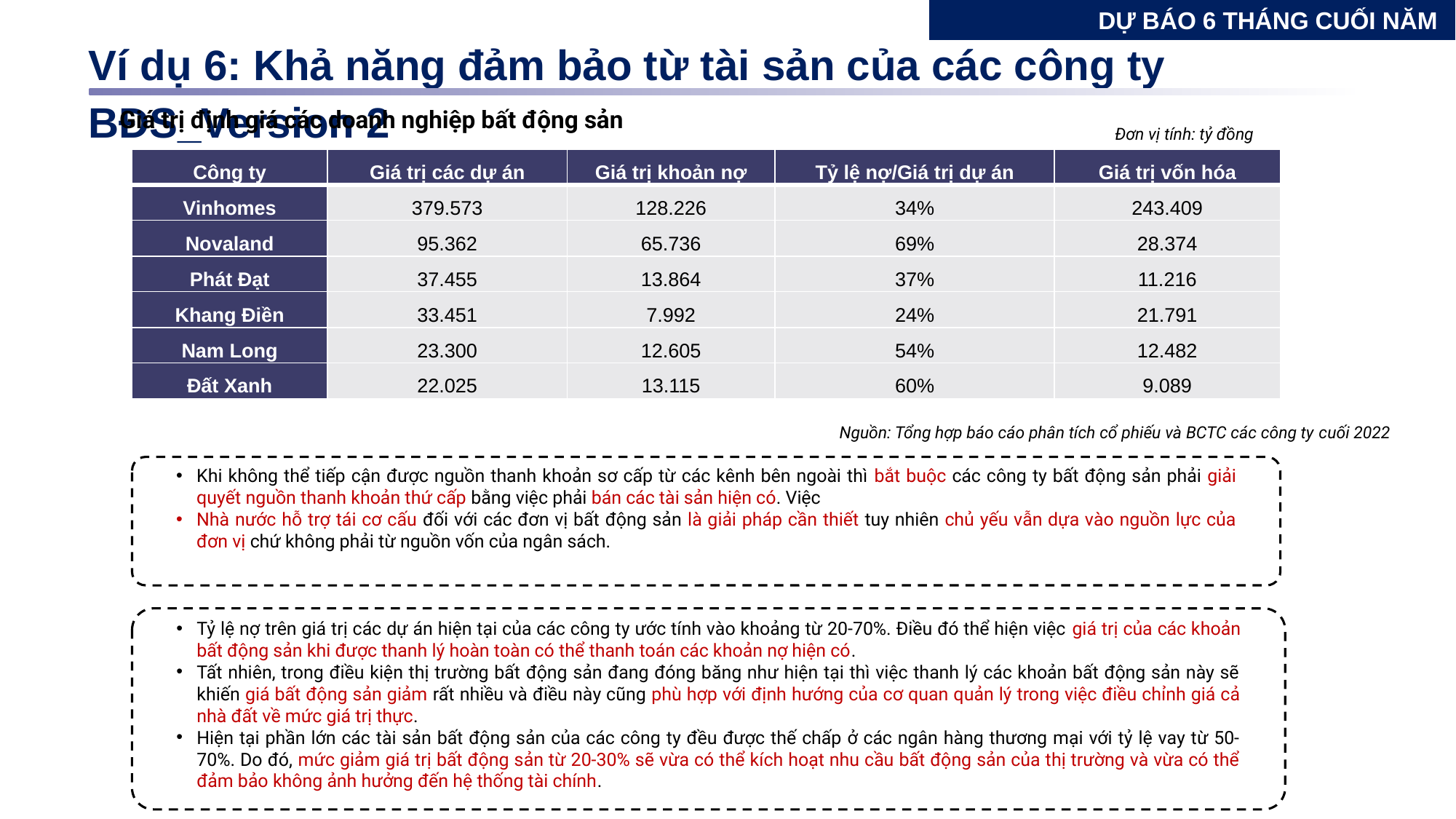

DỰ BÁO 6 THÁNG CUỐI NĂM
Ví dụ 6: Khả năng đảm bảo từ tài sản của các công ty BĐS_Version 2

Giá trị định giá các doanh nghiệp bất động sản
Đơn vị tính: tỷ đồng
| Công ty | Giá trị các dự án | Giá trị khoản nợ | Tỷ lệ nợ/Giá trị dự án | Giá trị vốn hóa |
| --- | --- | --- | --- | --- |
| Vinhomes | 379.573 | 128.226 | 34% | 243.409 |
| Novaland | 95.362 | 65.736 | 69% | 28.374 |
| Phát Đạt | 37.455 | 13.864 | 37% | 11.216 |
| Khang Điền | 33.451 | 7.992 | 24% | 21.791 |
| Nam Long | 23.300 | 12.605 | 54% | 12.482 |
| Đất Xanh | 22.025 | 13.115 | 60% | 9.089 |
Nguồn: Tổng hợp báo cáo phân tích cổ phiếu và BCTC các công ty cuối 2022

Khi không thể tiếp cận được nguồn thanh khoản sơ cấp từ các kênh bên ngoài thì bắt buộc các công ty bất động sản phải giải quyết nguồn thanh khoản thứ cấp bằng việc phải bán các tài sản hiện có. Việc
Nhà nước hỗ trợ tái cơ cấu đối với các đơn vị bất động sản là giải pháp cần thiết tuy nhiên chủ yếu vẫn dựa vào nguồn lực của đơn vị chứ không phải từ nguồn vốn của ngân sách.

Tỷ lệ nợ trên giá trị các dự án hiện tại của các công ty ước tính vào khoảng từ 20-70%. Điều đó thể hiện việc giá trị của các khoản bất động sản khi được thanh lý hoàn toàn có thể thanh toán các khoản nợ hiện có.
Tất nhiên, trong điều kiện thị trường bất động sản đang đóng băng như hiện tại thì việc thanh lý các khoản bất động sản này sẽ khiến giá bất động sản giảm rất nhiều và điều này cũng phù hợp với định hướng của cơ quan quản lý trong việc điều chỉnh giá cả nhà đất về mức giá trị thực.
Hiện tại phần lớn các tài sản bất động sản của các công ty đều được thế chấp ở các ngân hàng thương mại với tỷ lệ vay từ 50-70%. Do đó, mức giảm giá trị bất động sản từ 20-30% sẽ vừa có thể kích hoạt nhu cầu bất động sản của thị trường và vừa có thể đảm bảo không ảnh hưởng đến hệ thống tài chính.